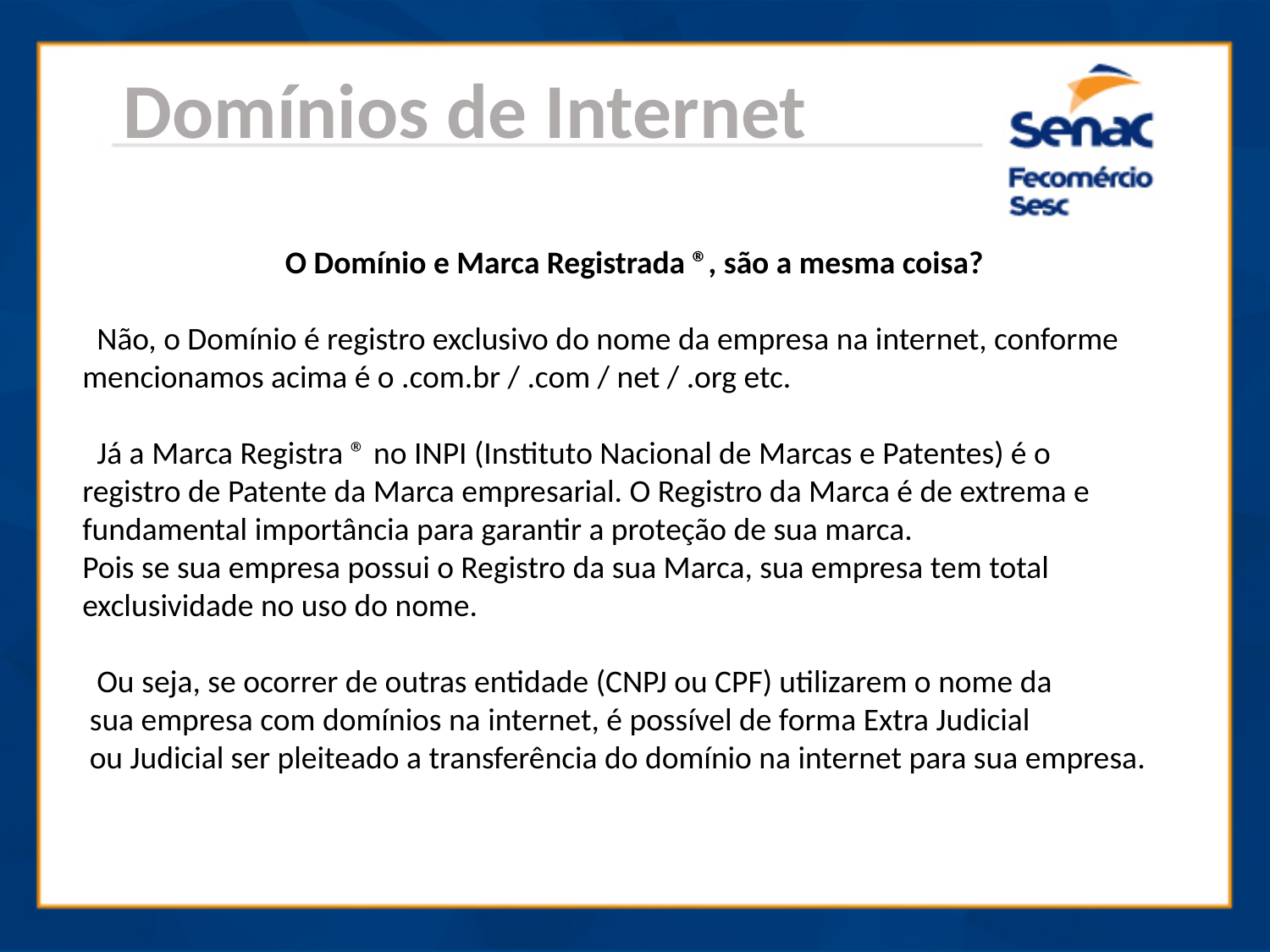

Domínios de Internet
O Domínio e Marca Registrada ®, são a mesma coisa?

  Não, o Domínio é registro exclusivo do nome da empresa na internet, conforme mencionamos acima é o .com.br / .com / net / .org etc.

  Já a Marca Registra ® no INPI (Instituto Nacional de Marcas e Patentes) é o
registro de Patente da Marca empresarial. O Registro da Marca é de extrema e
fundamental importância para garantir a proteção de sua marca.
Pois se sua empresa possui o Registro da sua Marca, sua empresa tem total
exclusividade no uso do nome.

  Ou seja, se ocorrer de outras entidade (CNPJ ou CPF) utilizarem o nome da
 sua empresa com domínios na internet, é possível de forma Extra Judicial
 ou Judicial ser pleiteado a transferência do domínio na internet para sua empresa.